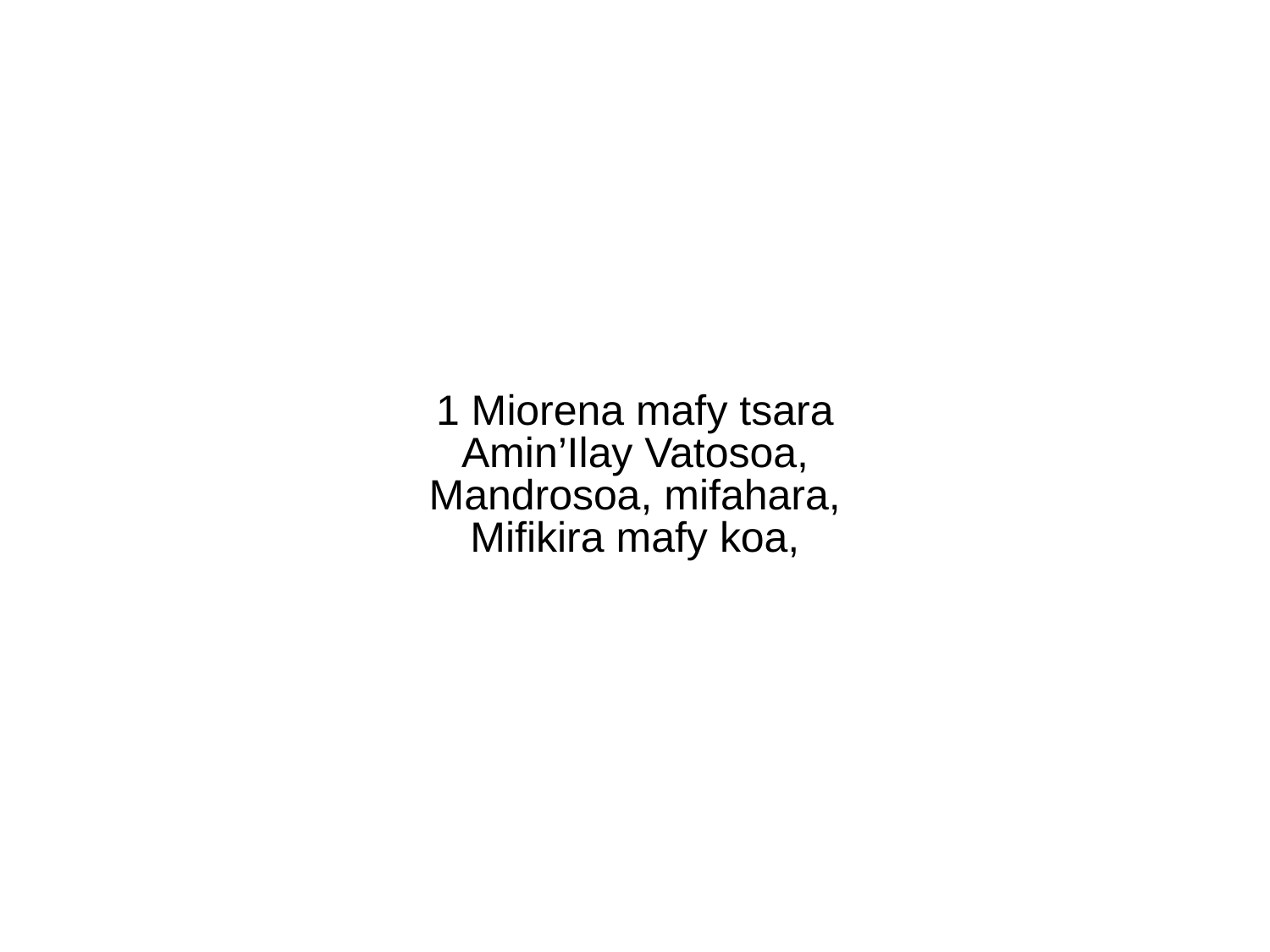

1 Miorena mafy tsara
Amin’Ilay Vatosoa,
Mandrosoa, mifahara,
Mifikira mafy koa,